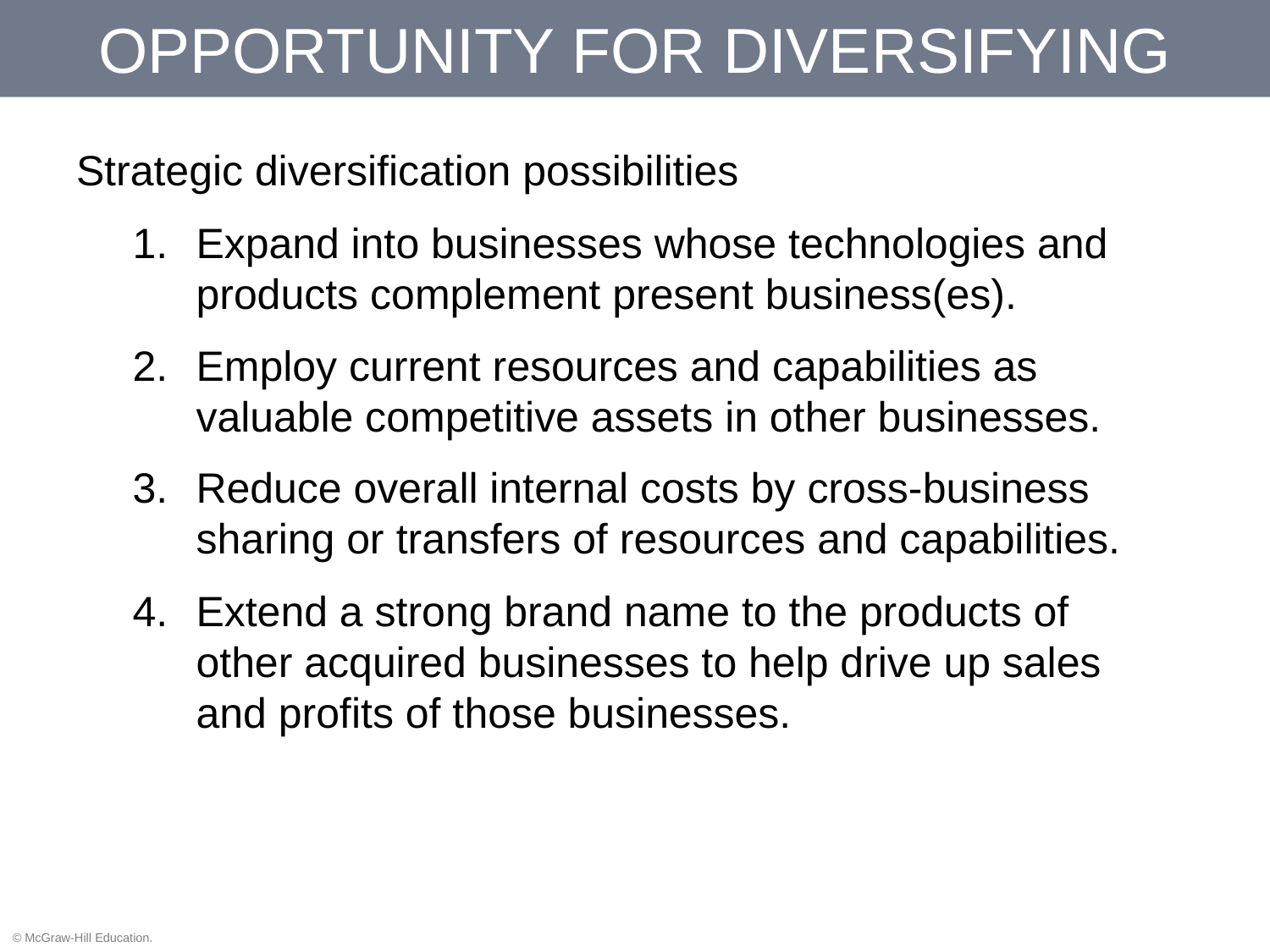

# OPPORTUNITY FOR DIVERSIFYING
Strategic diversification possibilities
Expand into businesses whose technologies and products complement present business(es).
Employ current resources and capabilities as valuable competitive assets in other businesses.
Reduce overall internal costs by cross-business sharing or transfers of resources and capabilities.
Extend a strong brand name to the products of other acquired businesses to help drive up sales and profits of those businesses.